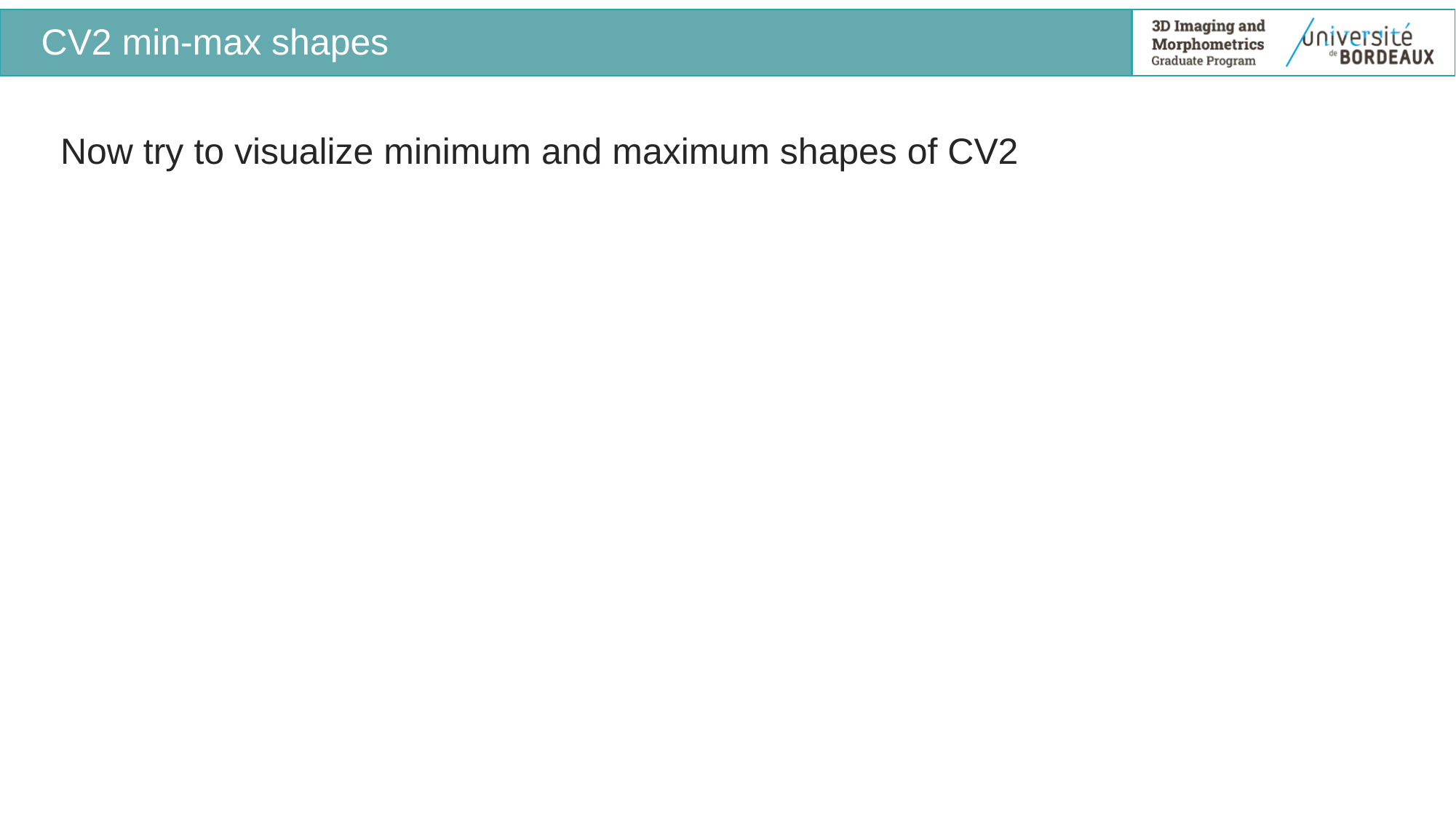

# CV2 min-max shapes
Now try to visualize minimum and maximum shapes of CV2